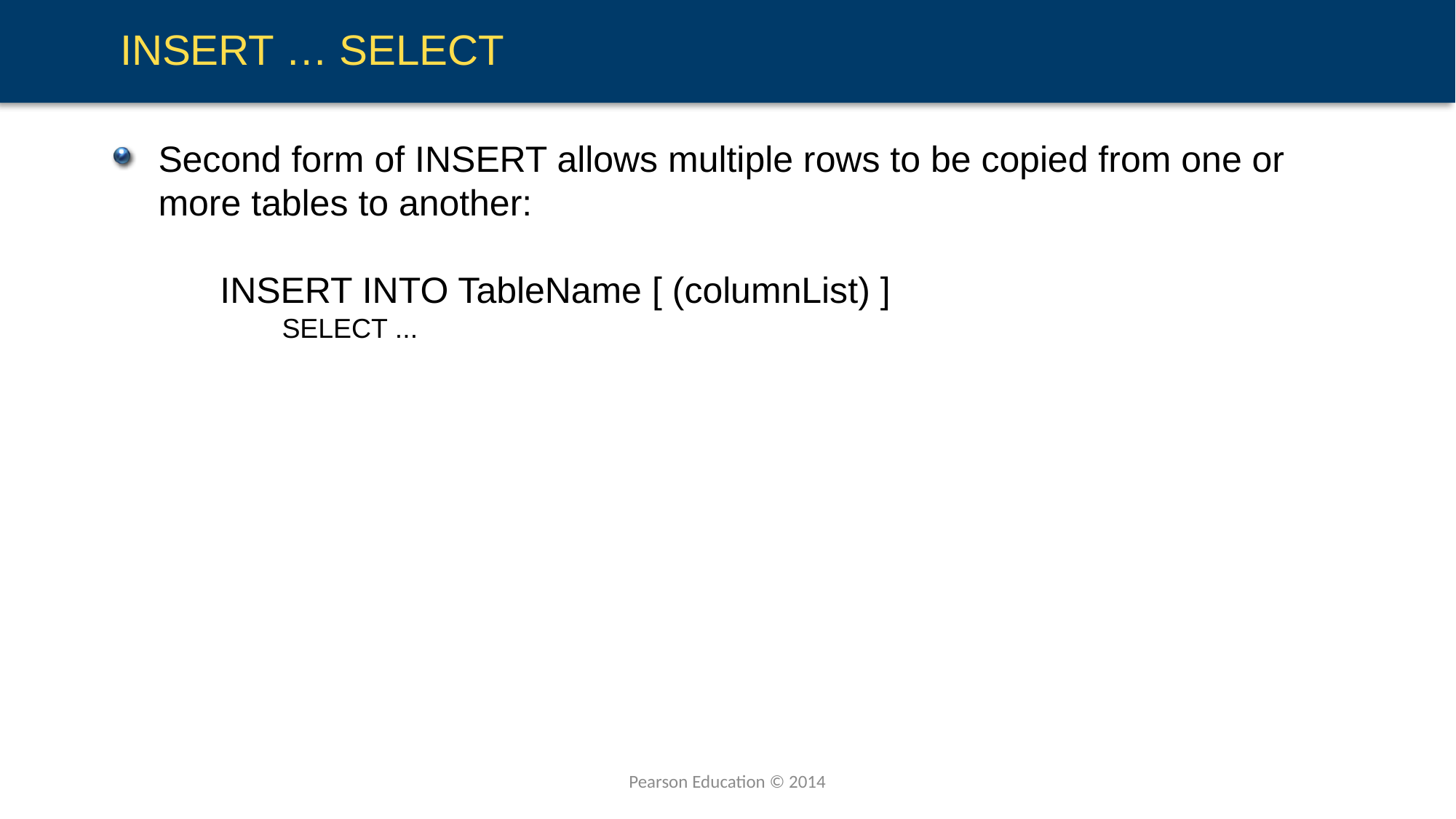

# INSERT … SELECT
Second form of INSERT allows multiple rows to be copied from one or more tables to another:

	INSERT INTO TableName [ (columnList) ]
	SELECT ...
Pearson Education © 2014